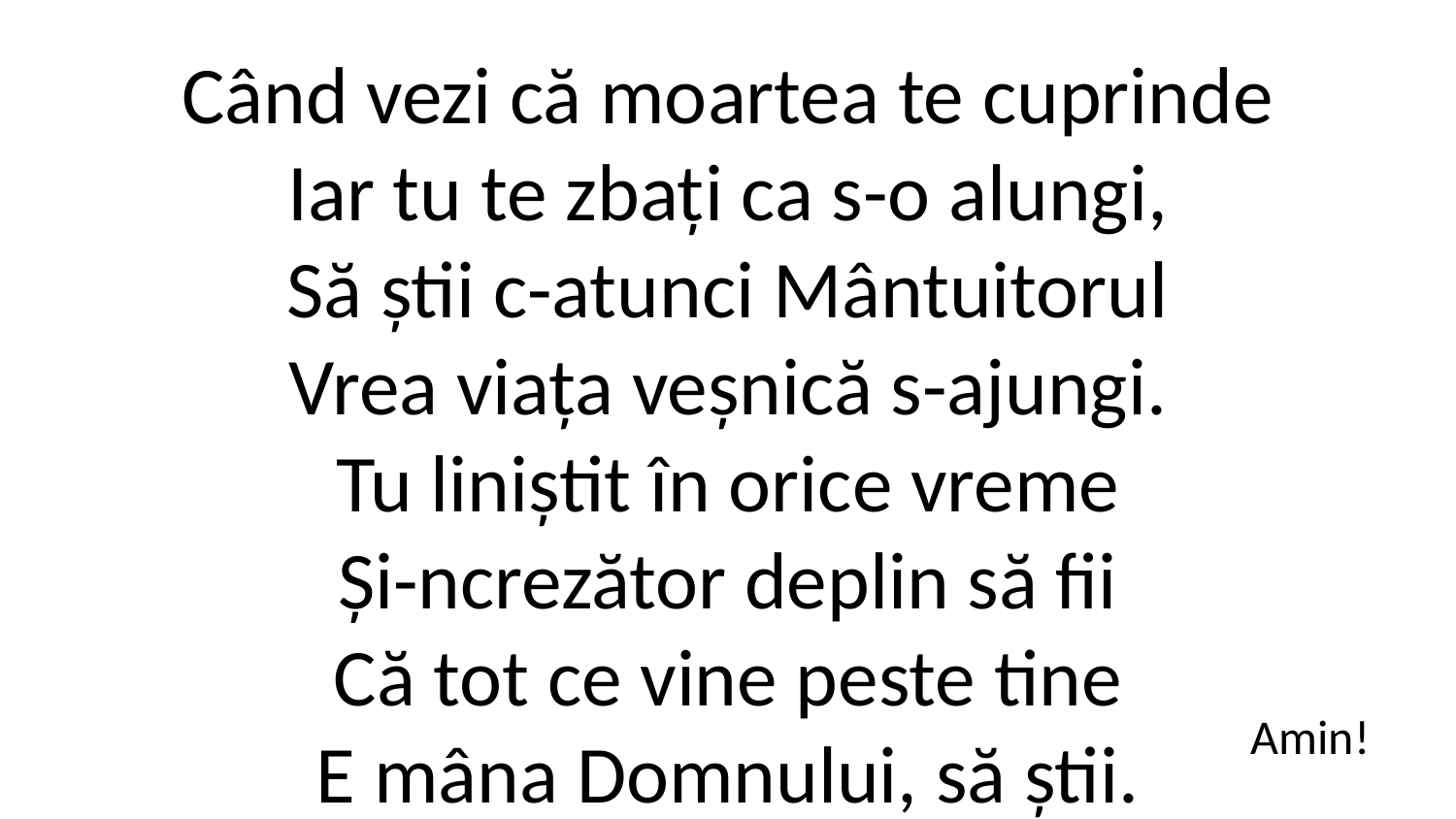

Când vezi că moartea te cuprinde
Iar tu te zbați ca s-o alungi,
Să știi c-atunci Mântuitorul
Vrea viața veșnică s-ajungi.
Tu liniștit în orice vreme
Și-ncrezător deplin să fii
Că tot ce vine peste tine
E mâna Domnului, să știi.

Amin!